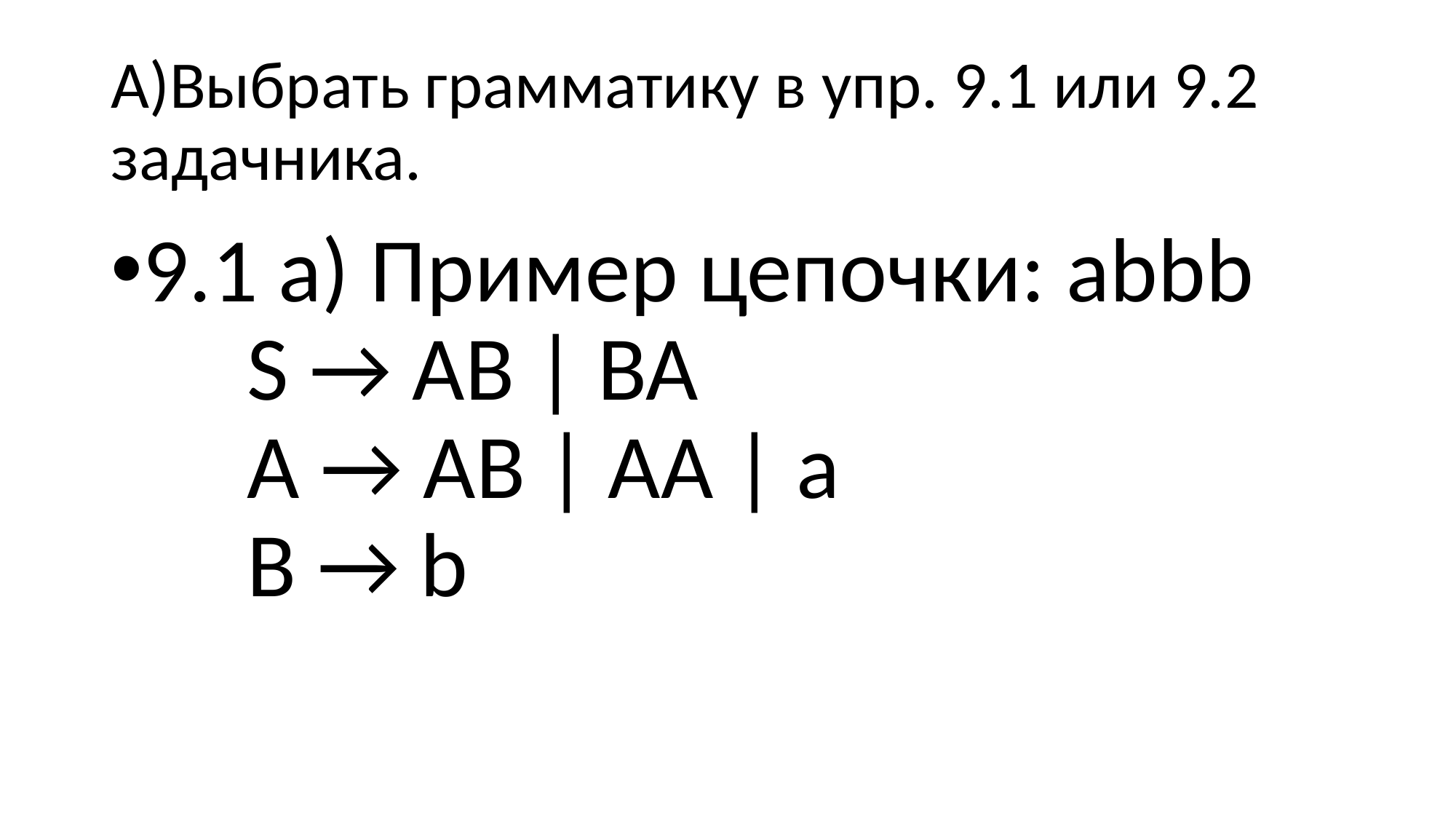

# А)Выбрать грамматику в упр. 9.1 или 9.2 задачника.
9.1 a) Пример цепочки: abbb
	S → AB | BA
	A → AB | AA | a
	B → b